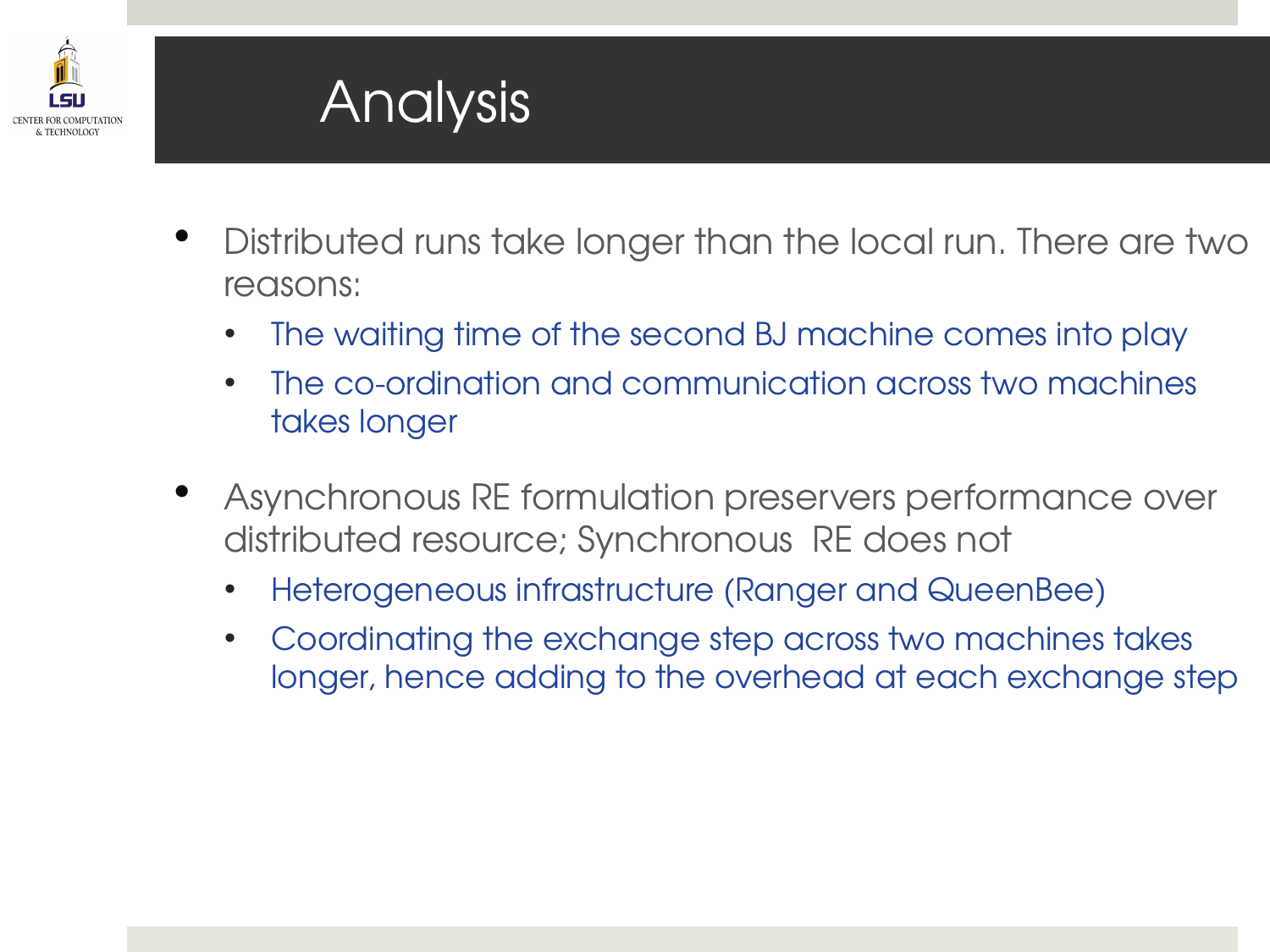

Analysis
Distributed runs take longer than the local run. There are two reasons:
The waiting time of the second BJ machine comes into play
The co-ordination and communication across two machines takes longer
Asynchronous RE formulation preservers performance over distributed resource; Synchronous  RE does not
Heterogeneous infrastructure (Ranger and QueenBee)
Coordinating the exchange step across two machines takes longer, hence adding to the overhead at each exchange step